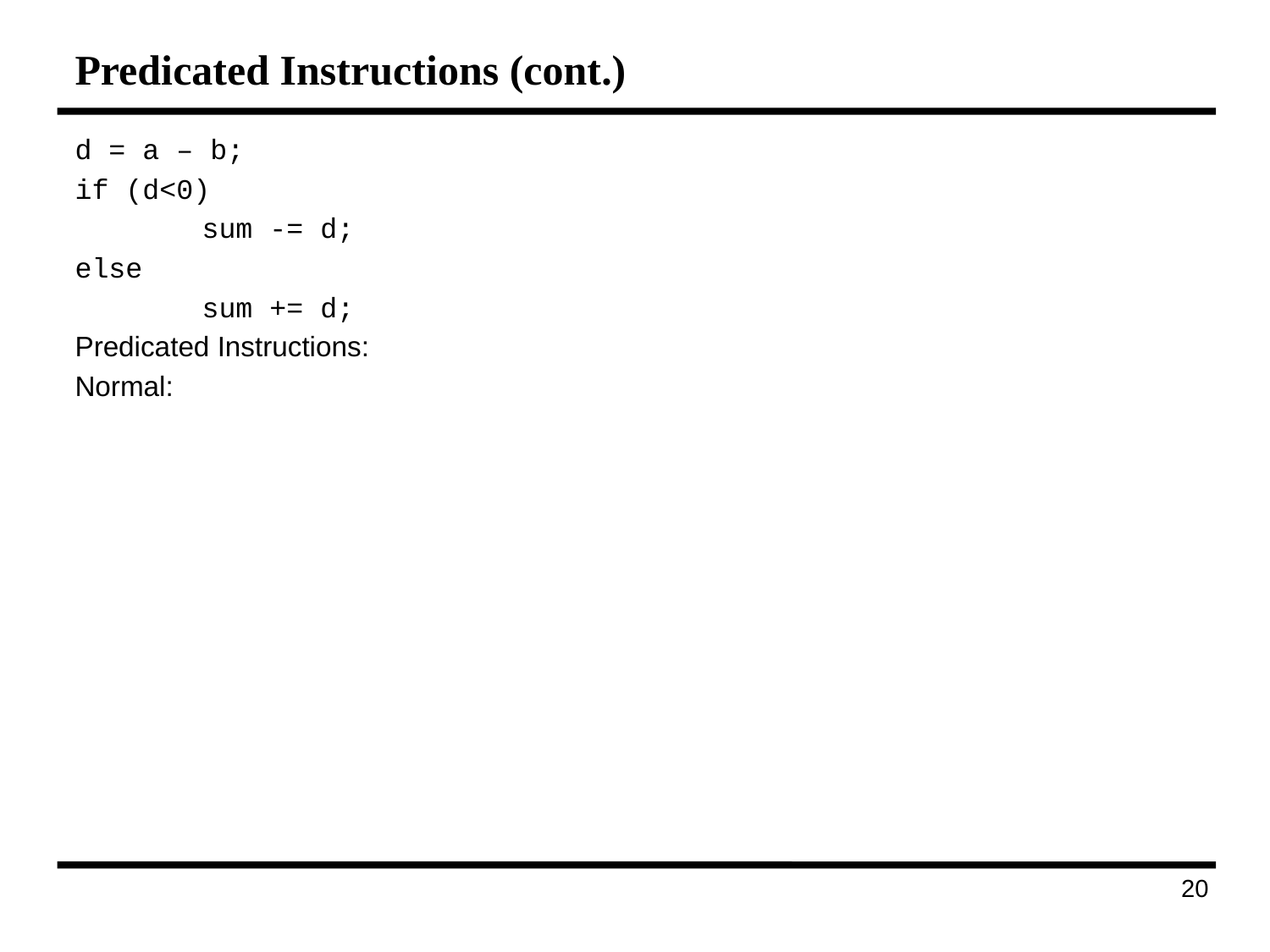

# Predicated Instructions (cont.)
d = a – b;
if (d<0)
	sum -= d;
else
	sum += d;

Normal:

Predicated Instructions:
20